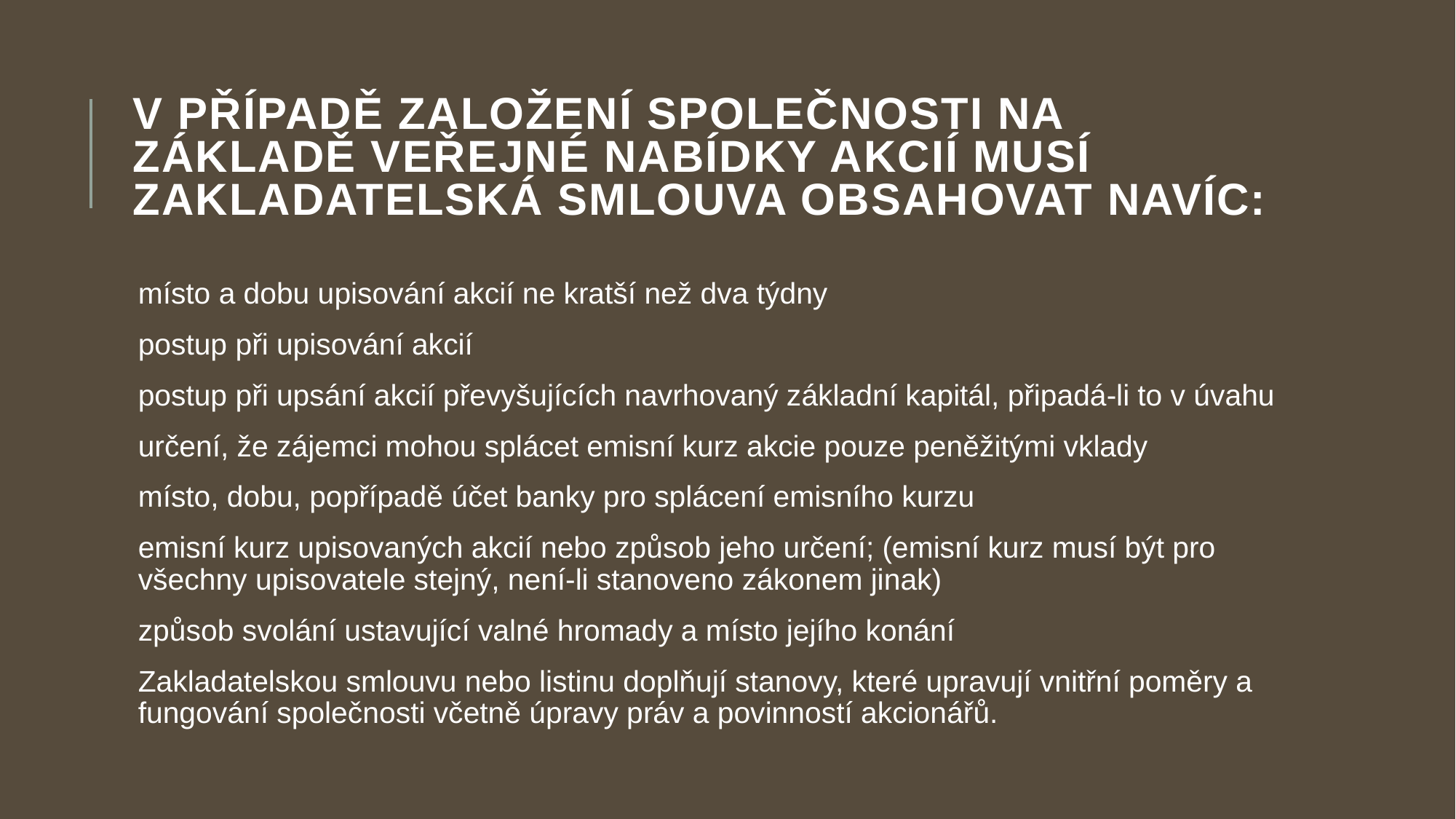

# V případě založení společnosti na základě veřejné nabídky akcií musí zakladatelská smlouva obsahovat navíc:
místo a dobu upisování akcií ne kratší než dva týdny
postup při upisování akcií
postup při upsání akcií převyšujících navrhovaný základní kapitál, připadá-li to v úvahu
určení, že zájemci mohou splácet emisní kurz akcie pouze peněžitými vklady
místo, dobu, popřípadě účet banky pro splácení emisního kurzu
emisní kurz upisovaných akcií nebo způsob jeho určení; (emisní kurz musí být pro všechny upisovatele stejný, není-li stanoveno zákonem jinak)
způsob svolání ustavující valné hromady a místo jejího konání
Zakladatelskou smlouvu nebo listinu doplňují stanovy, které upravují vnitřní poměry a fungování společnosti včetně úpravy práv a povinností akcionářů.